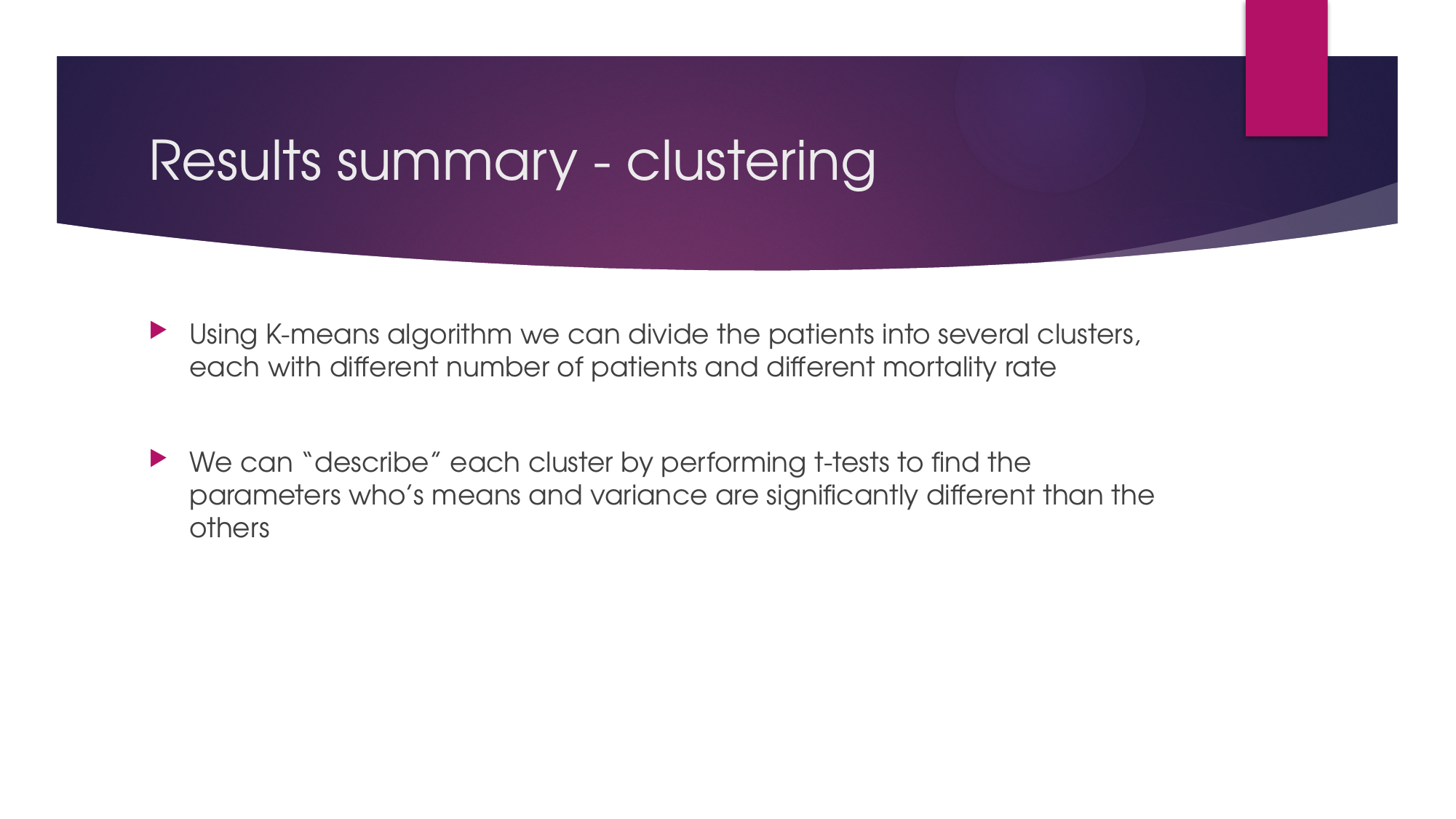

# Results summary - clustering
Using K-means algorithm we can divide the patients into several clusters, each with different number of patients and different mortality rate

We can “describe” each cluster by performing t-tests to find the parameters who’s means and variance are significantly different than the others